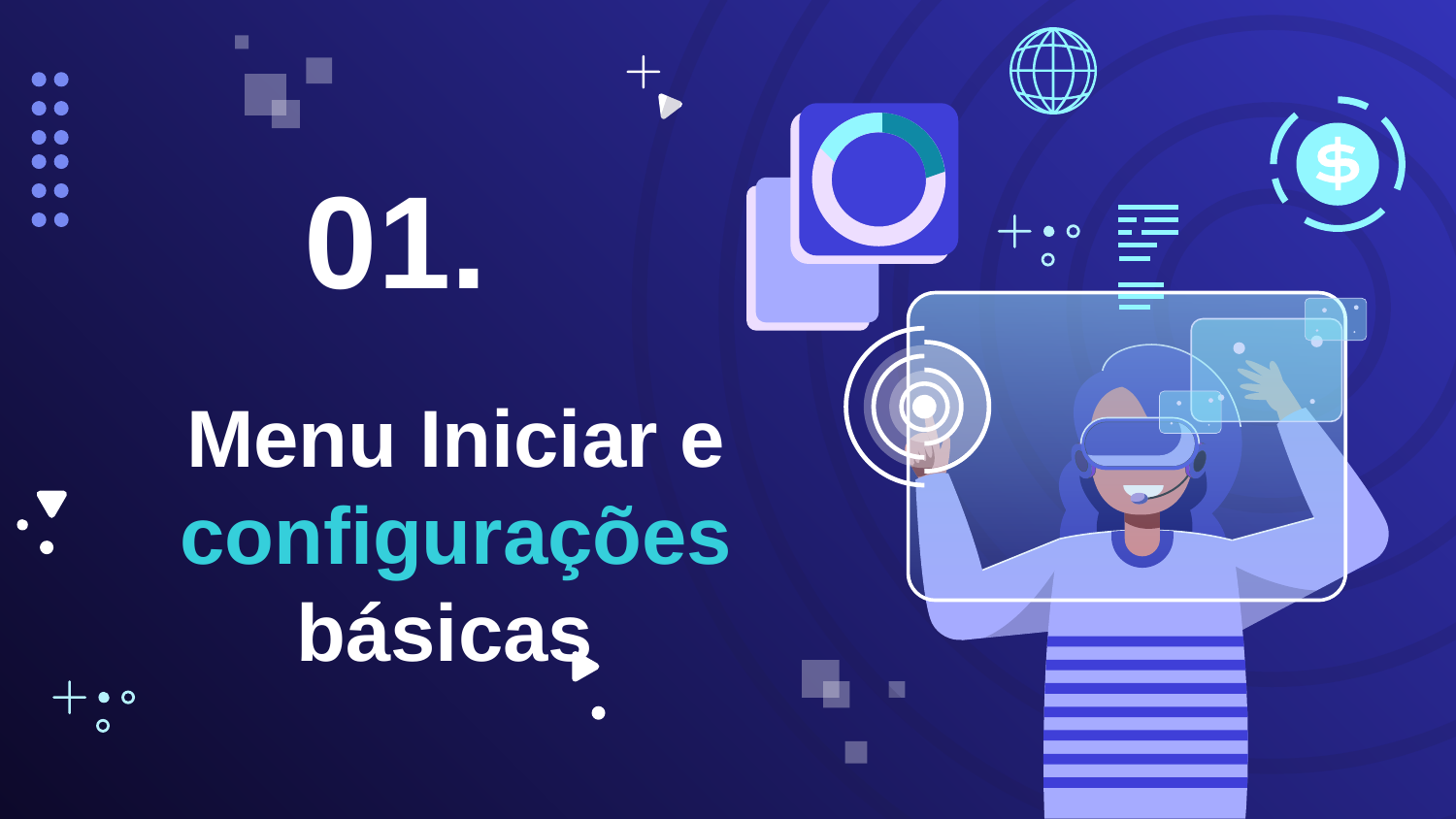

01.
# Menu Iniciar e configurações básicas